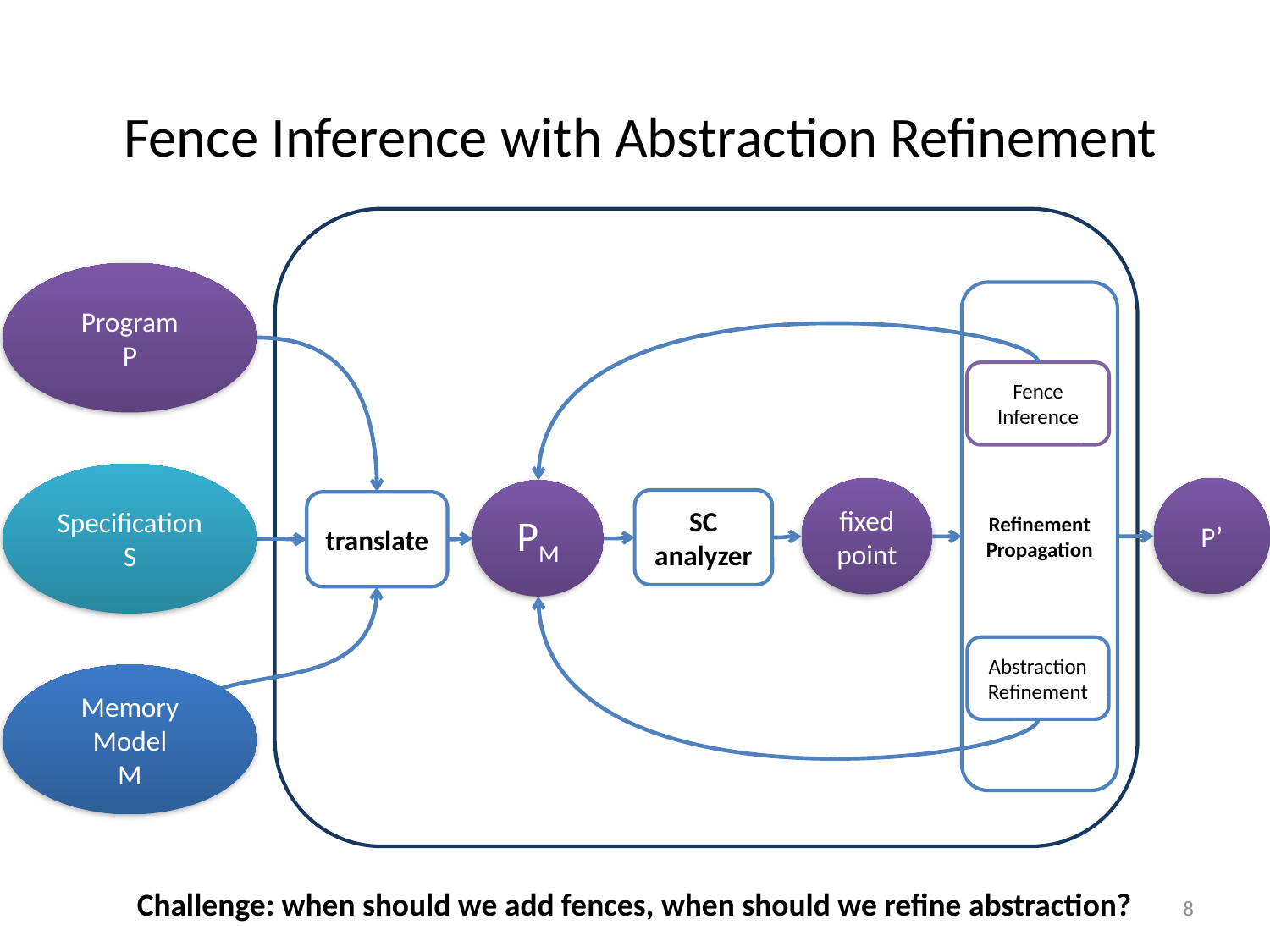

# Fence Inference with Abstraction Refinement

Program
P
Refinement Propagation
Fence Inference
Specification
S
P’
fixedpoint
PM
SC analyzer
translate
Abstraction
Refinement
Memory Model
M
Challenge: when should we add fences, when should we refine abstraction?
8